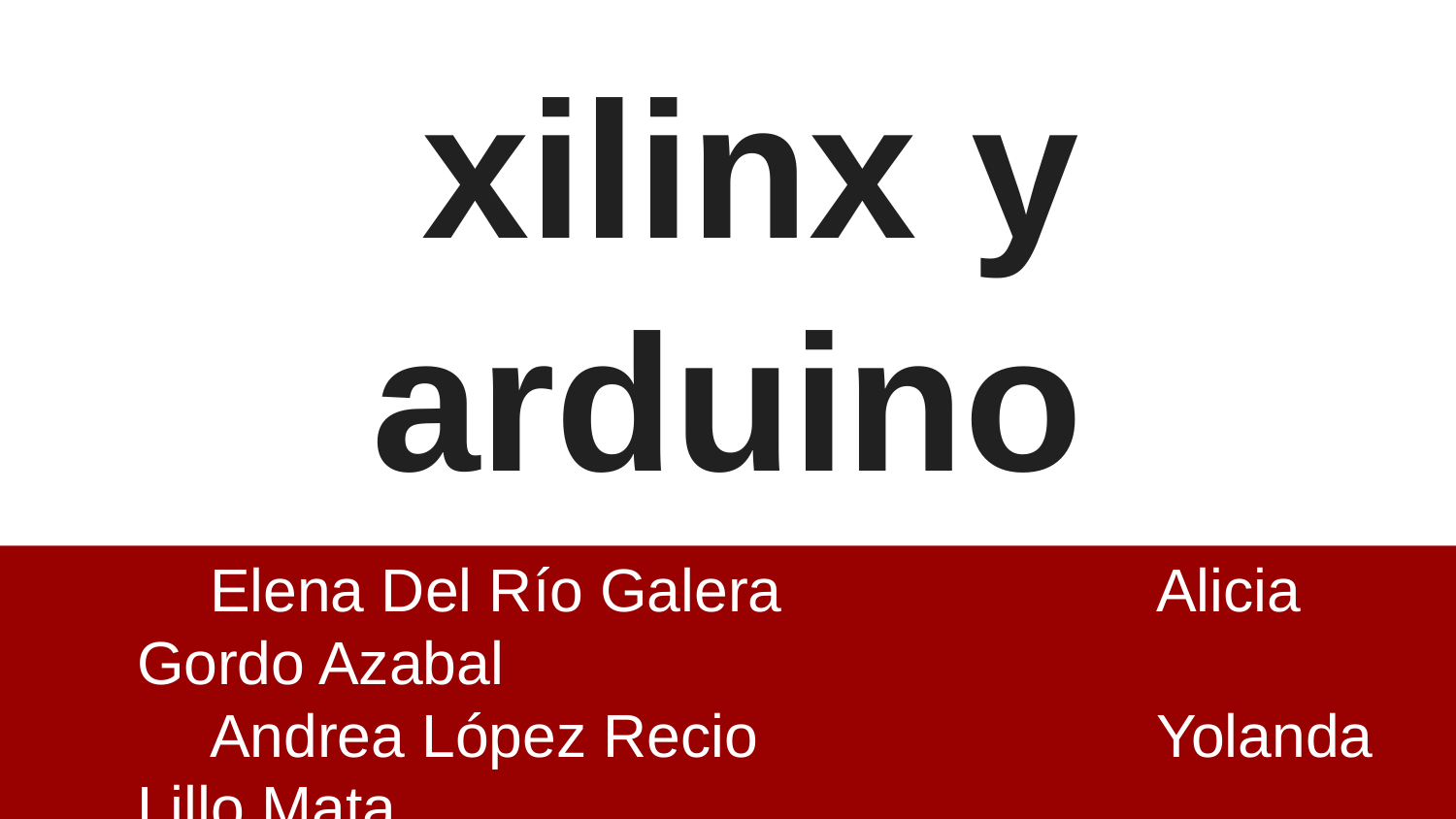

# xilinx y arduino

GRUPO H
Elena Del Río Galera			Alicia Gordo Azabal
Andrea López Recio			Yolanda Lillo Mata